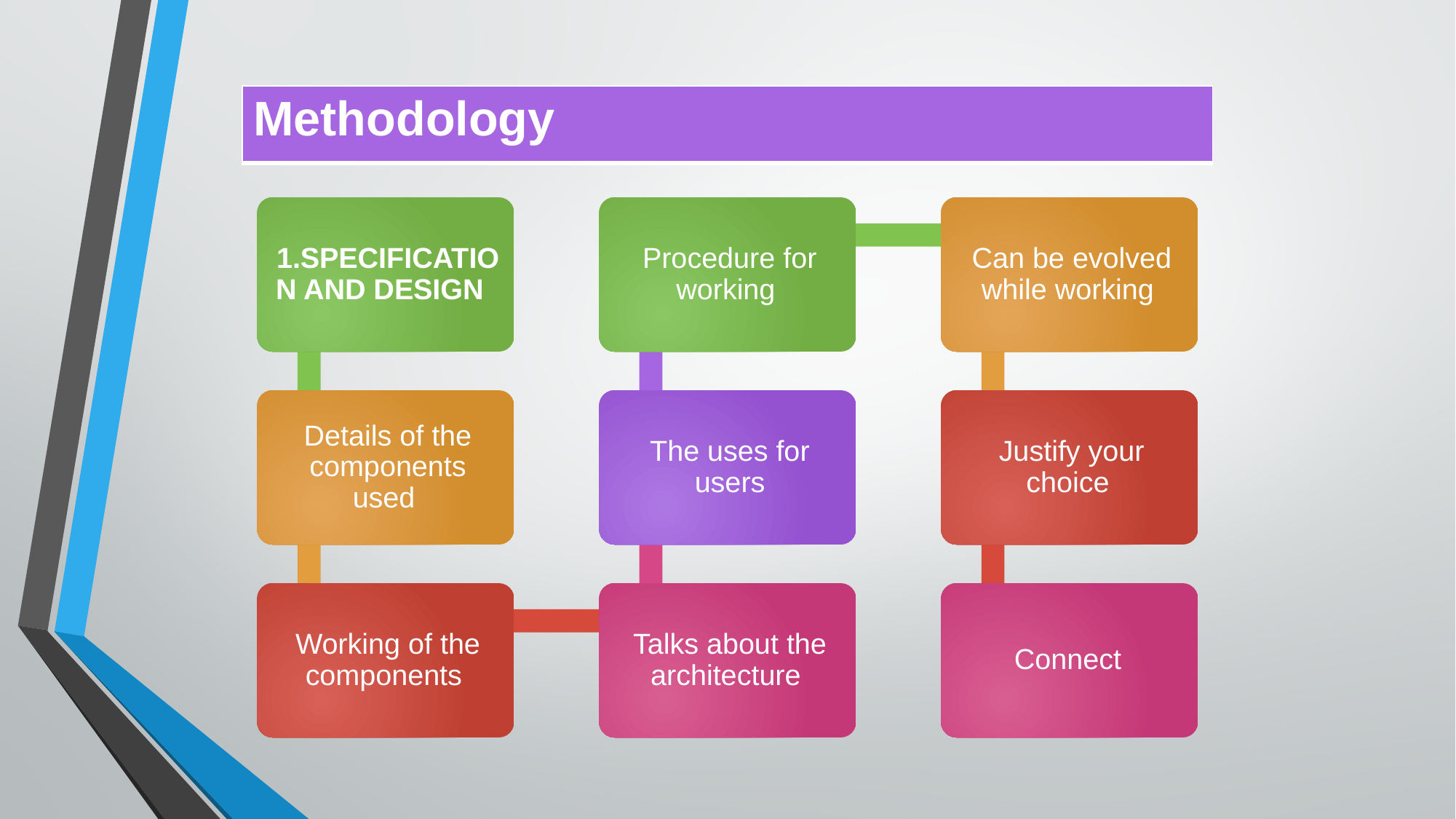

| Methodology |
| --- |
1.SPECIFICATION AND DESIGN
Details of the components used
Working of the components
Talks about the architecture
The uses for users
Procedure for working
Can be evolved while working
Justify your choice
Connect